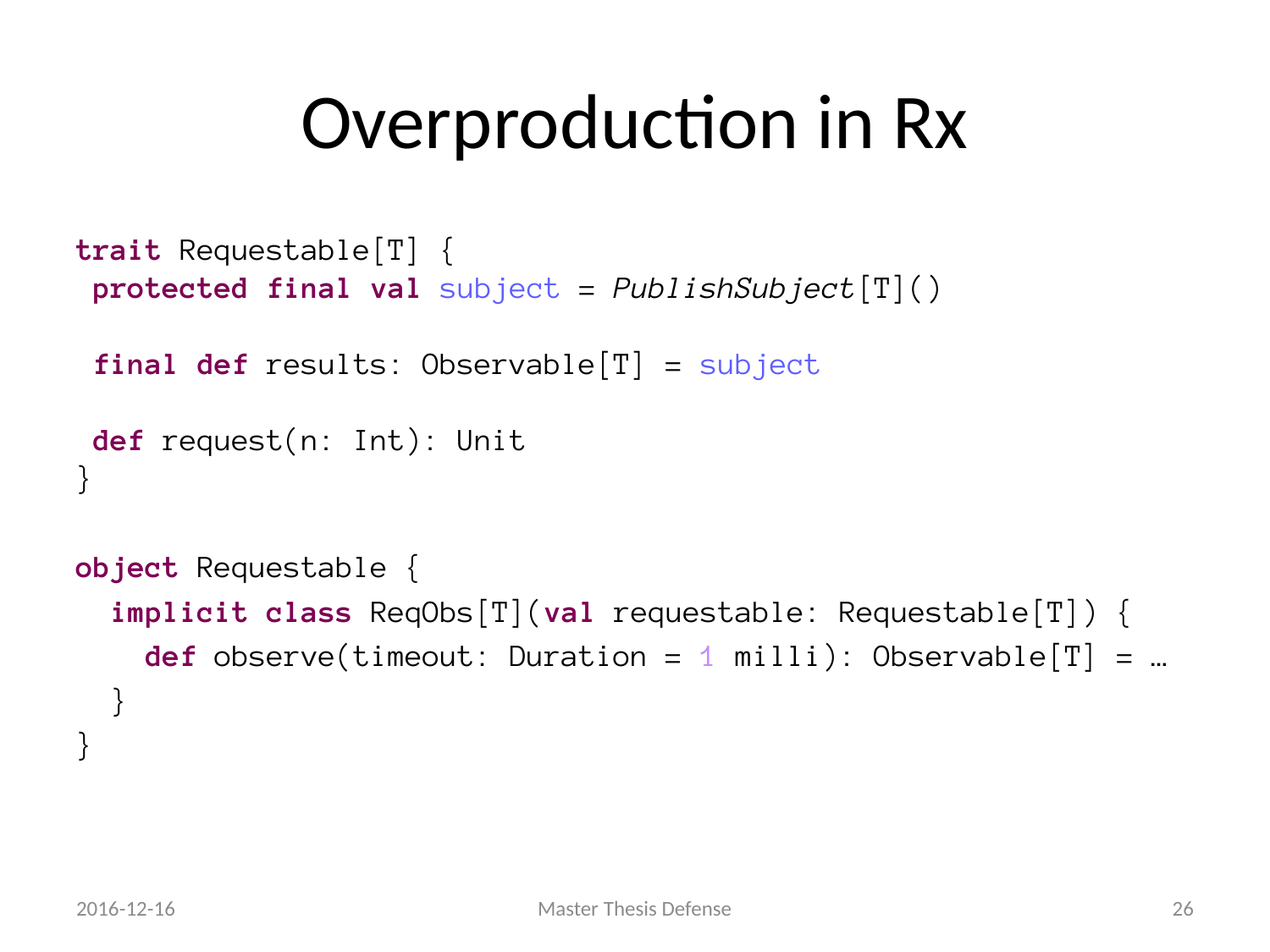

# Overproduction in Rx
trait Requestable[T] {
 protected final val subject = PublishSubject[T]()
 final def results: Observable[T] = subject
 def request(n: Int): Unit
}

object Requestable {
  implicit class ReqObs[T](val requestable: Requestable[T]) {
    def observe(timeout: Duration = 1 milli): Observable[T] = …
  }
}
2016-12-16
Master Thesis Defense
26